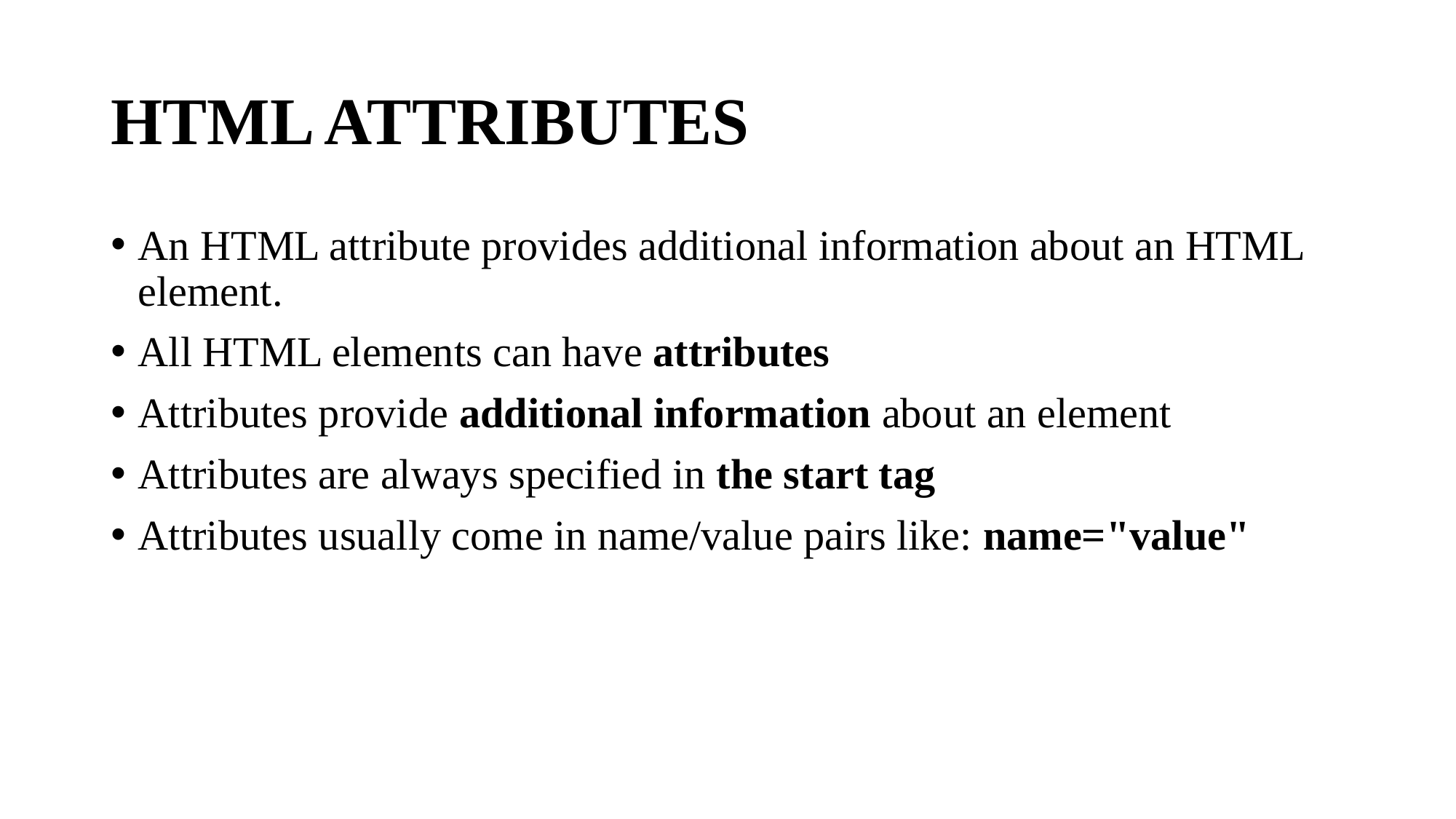

# HTML ATTRIBUTES
An HTML attribute provides additional information about an HTML element.
All HTML elements can have attributes
Attributes provide additional information about an element
Attributes are always specified in the start tag
Attributes usually come in name/value pairs like: name="value"